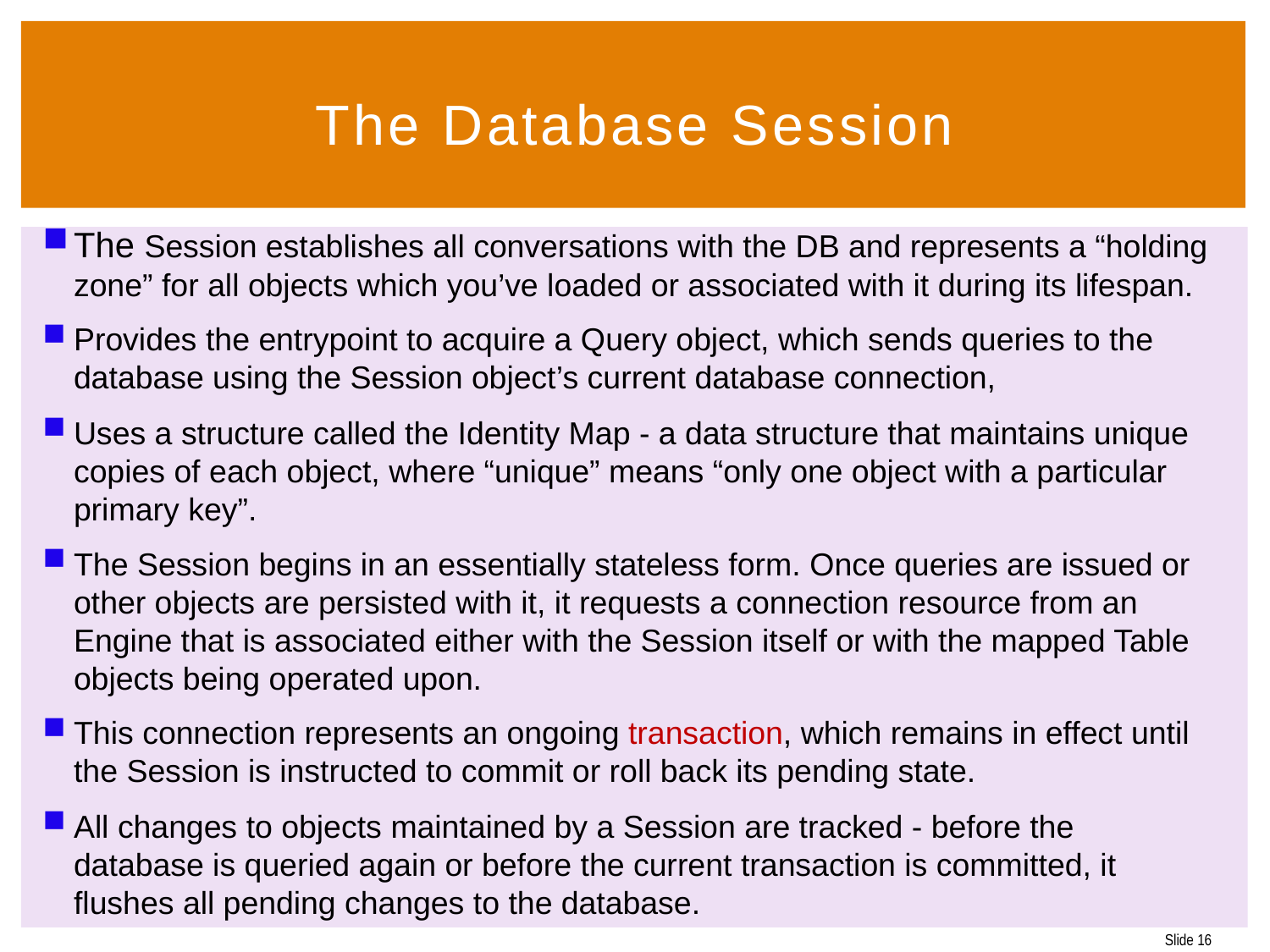

# The Database Session
The Session establishes all conversations with the DB and represents a “holding zone” for all objects which you’ve loaded or associated with it during its lifespan.
Provides the entrypoint to acquire a Query object, which sends queries to the database using the Session object’s current database connection,
Uses a structure called the Identity Map - a data structure that maintains unique copies of each object, where “unique” means “only one object with a particular primary key”.
The Session begins in an essentially stateless form. Once queries are issued or other objects are persisted with it, it requests a connection resource from an Engine that is associated either with the Session itself or with the mapped Table objects being operated upon.
This connection represents an ongoing transaction, which remains in effect until the Session is instructed to commit or roll back its pending state.
All changes to objects maintained by a Session are tracked - before the database is queried again or before the current transaction is committed, it flushes all pending changes to the database.